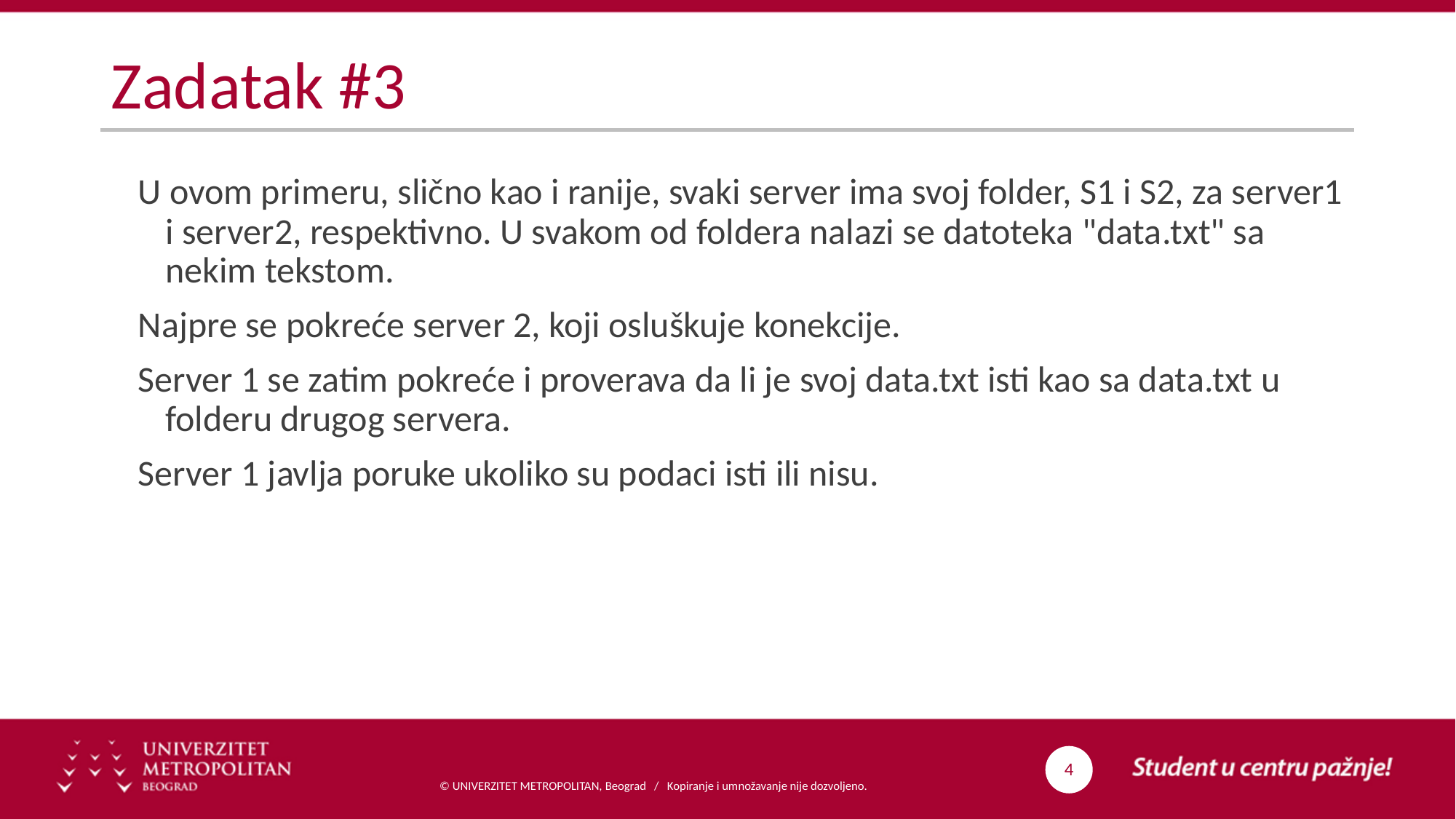

# Zadatak #3
U ovom primeru, slično kao i ranije, svaki server ima svoj folder, S1 i S2, za server1 i server2, respektivno. U svakom od foldera nalazi se datoteka "data.txt" sa nekim tekstom.
Najpre se pokreće server 2, koji osluškuje konekcije.
Server 1 se zatim pokreće i proverava da li je svoj data.txt isti kao sa data.txt u folderu drugog servera.
Server 1 javlja poruke ukoliko su podaci isti ili nisu.